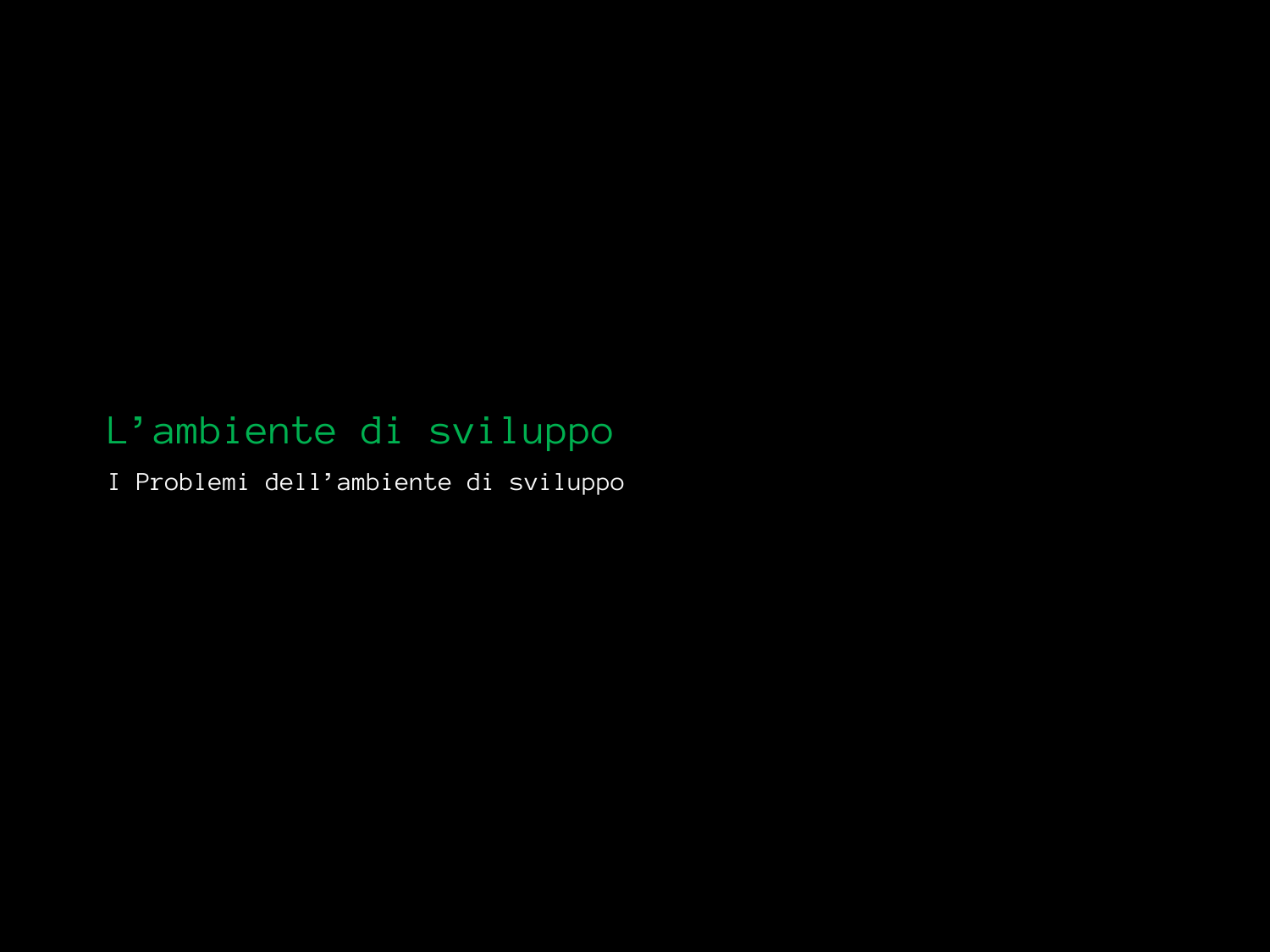

# L’ambiente di sviluppo
I Problemi dell’ambiente di sviluppo